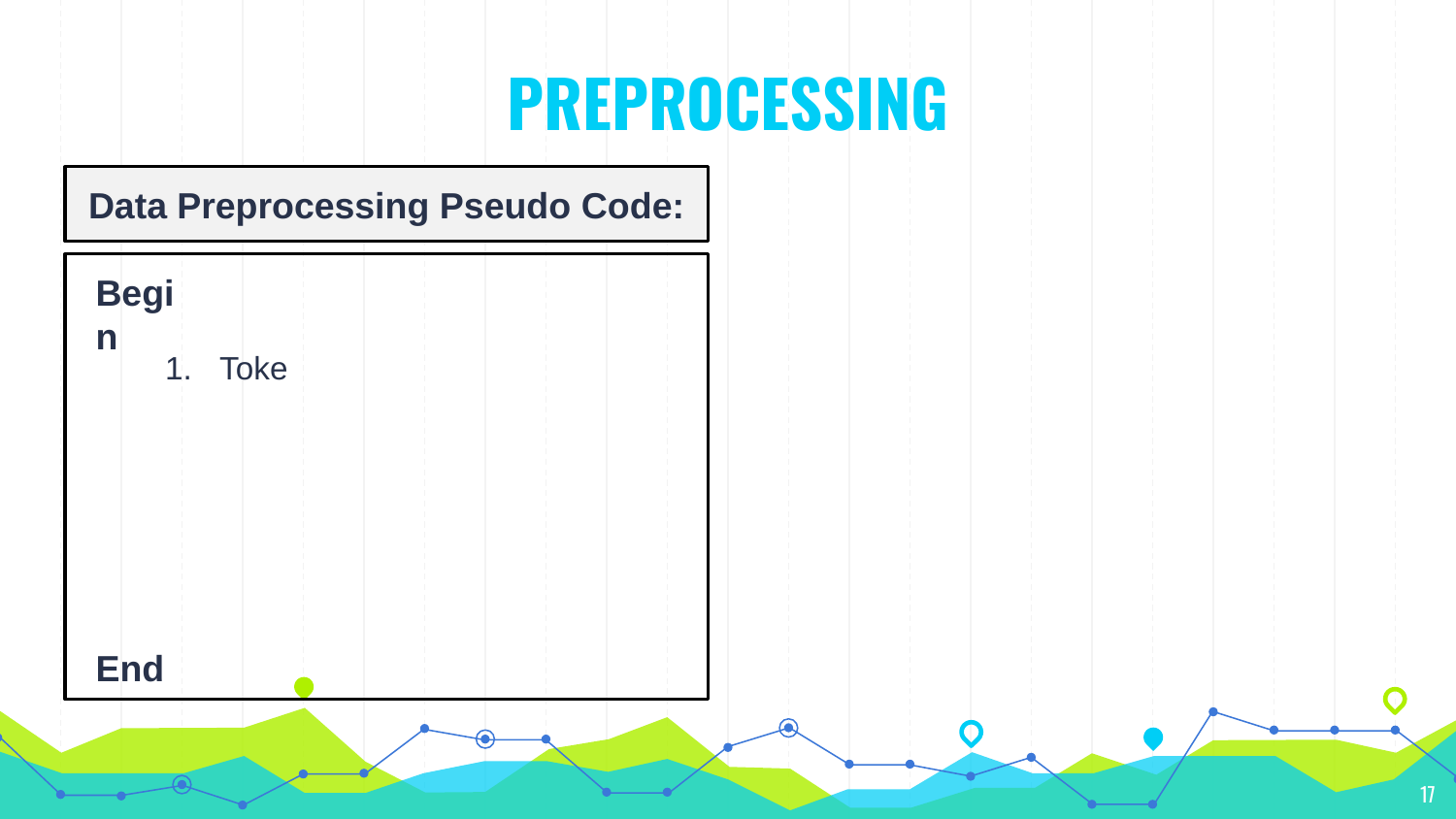

PREPROCESSING
Data Preprocessing Pseudo Code:

Begin
Toke
End
17